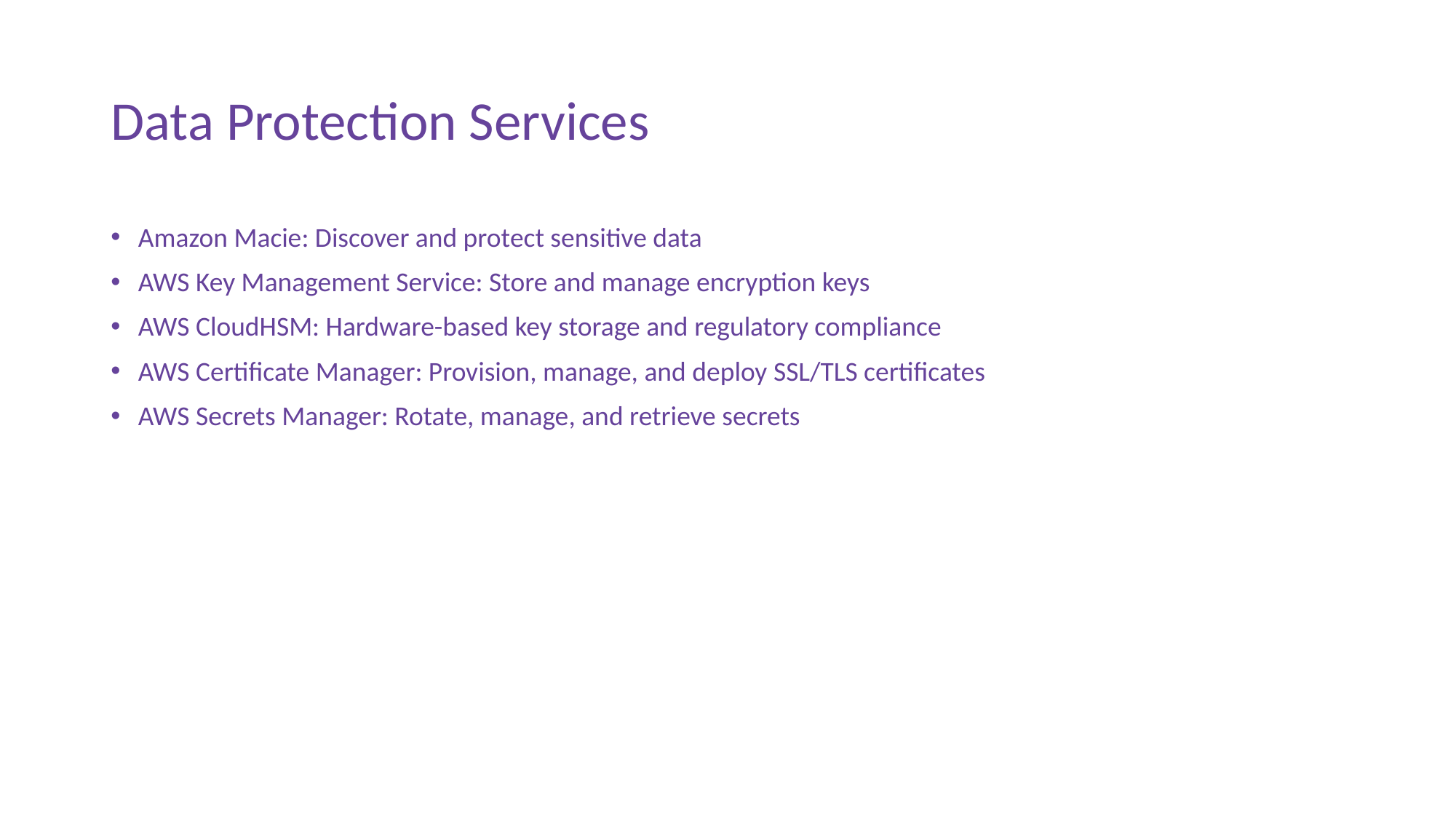

# Data Protection Services
Amazon Macie: Discover and protect sensitive data
AWS Key Management Service: Store and manage encryption keys
AWS CloudHSM: Hardware-based key storage and regulatory compliance
AWS Certificate Manager: Provision, manage, and deploy SSL/TLS certificates
AWS Secrets Manager: Rotate, manage, and retrieve secrets